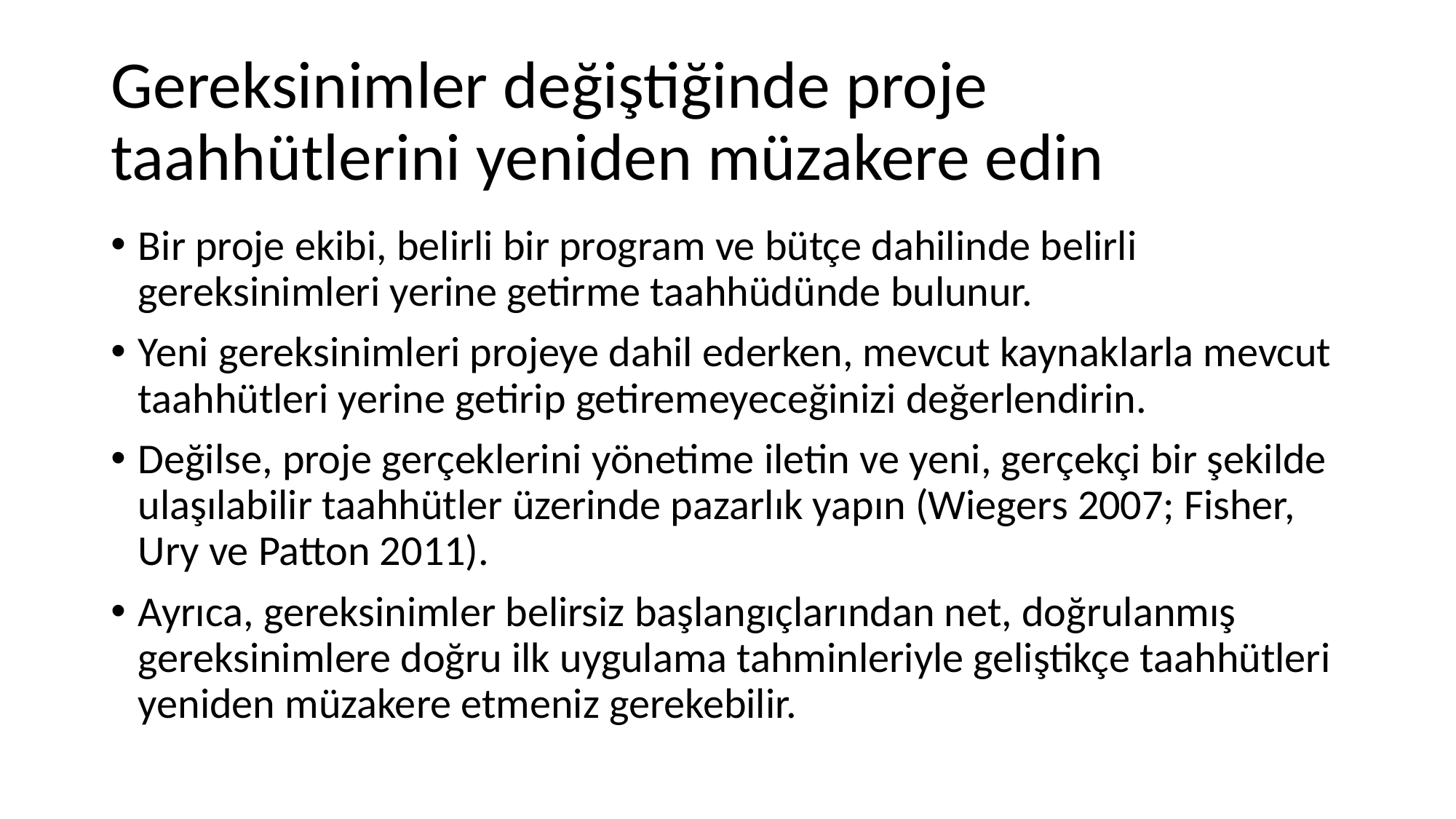

# Gereksinimler değiştiğinde proje taahhütlerini yeniden müzakere edin
Bir proje ekibi, belirli bir program ve bütçe dahilinde belirli gereksinimleri yerine getirme taahhüdünde bulunur.
Yeni gereksinimleri projeye dahil ederken, mevcut kaynaklarla mevcut taahhütleri yerine getirip getiremeyeceğinizi değerlendirin.
Değilse, proje gerçeklerini yönetime iletin ve yeni, gerçekçi bir şekilde ulaşılabilir taahhütler üzerinde pazarlık yapın (Wiegers 2007; Fisher, Ury ve Patton 2011).
Ayrıca, gereksinimler belirsiz başlangıçlarından net, doğrulanmış gereksinimlere doğru ilk uygulama tahminleriyle geliştikçe taahhütleri yeniden müzakere etmeniz gerekebilir.